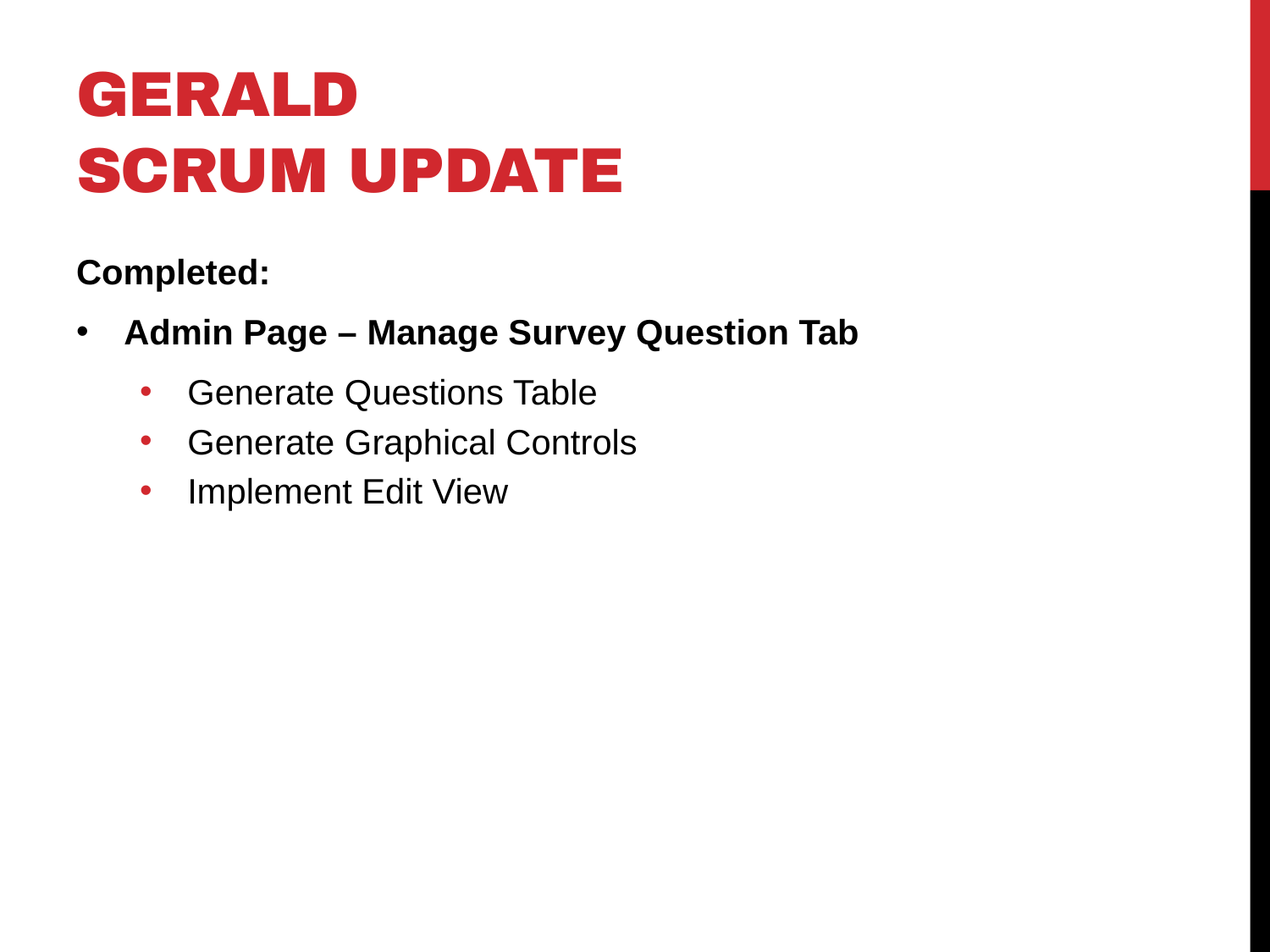

# Gerald SCRUM Update
Completed:
Admin Page – Manage Survey Question Tab
Generate Questions Table
Generate Graphical Controls
Implement Edit View